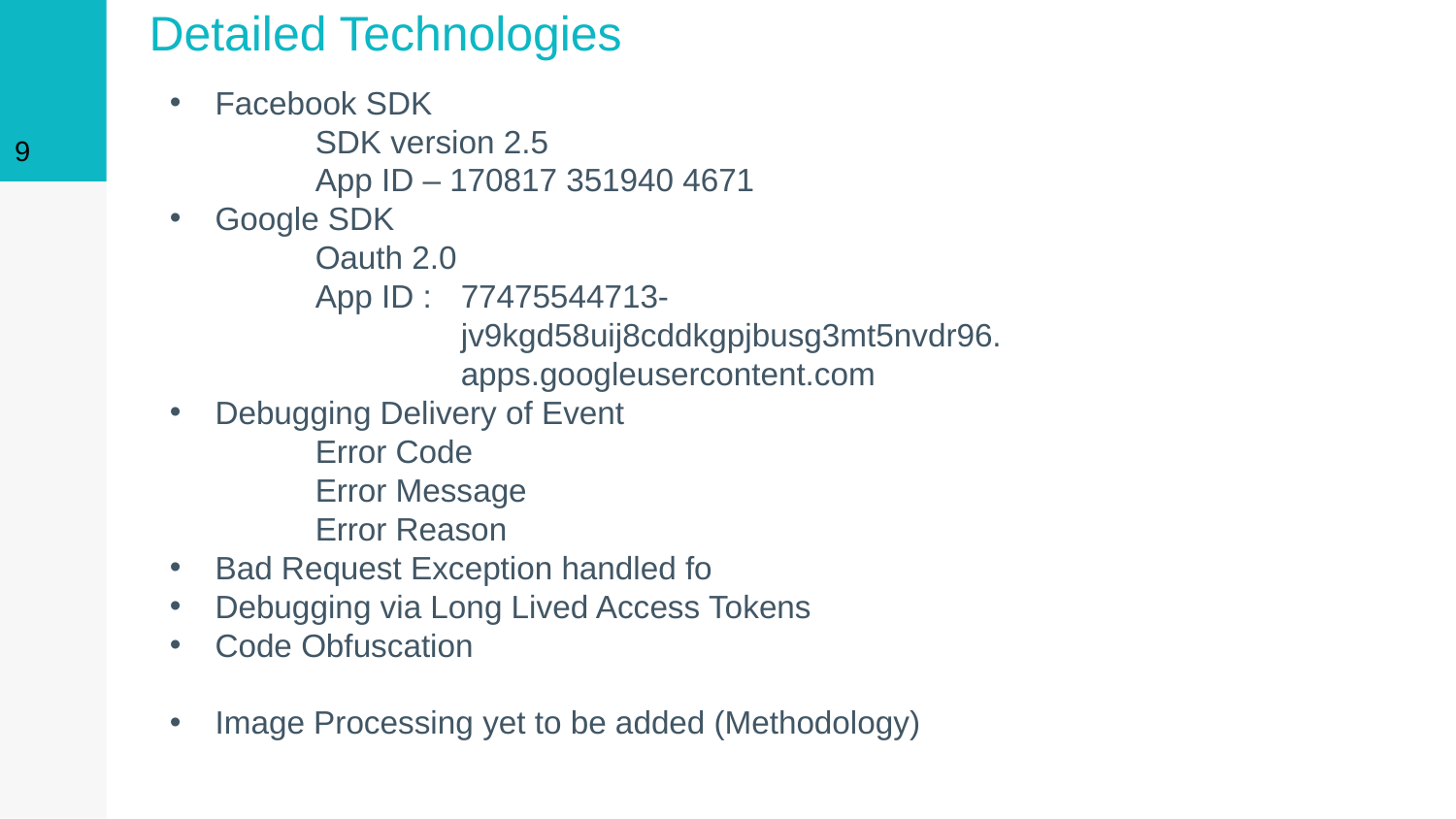

9
# Detailed Technologies
Facebook SDK
 	SDK version 2.5
	App ID – 170817 351940 4671
Google SDK
	Oauth 2.0
	App ID : 	77475544713-				  			jv9kgd58uij8cddkgpjbusg3mt5nvdr96.					apps.googleusercontent.com
Debugging Delivery of Event
	Error Code
	Error Message
	Error Reason
Bad Request Exception handled fo
Debugging via Long Lived Access Tokens
Code Obfuscation

Image Processing yet to be added (Methodology)